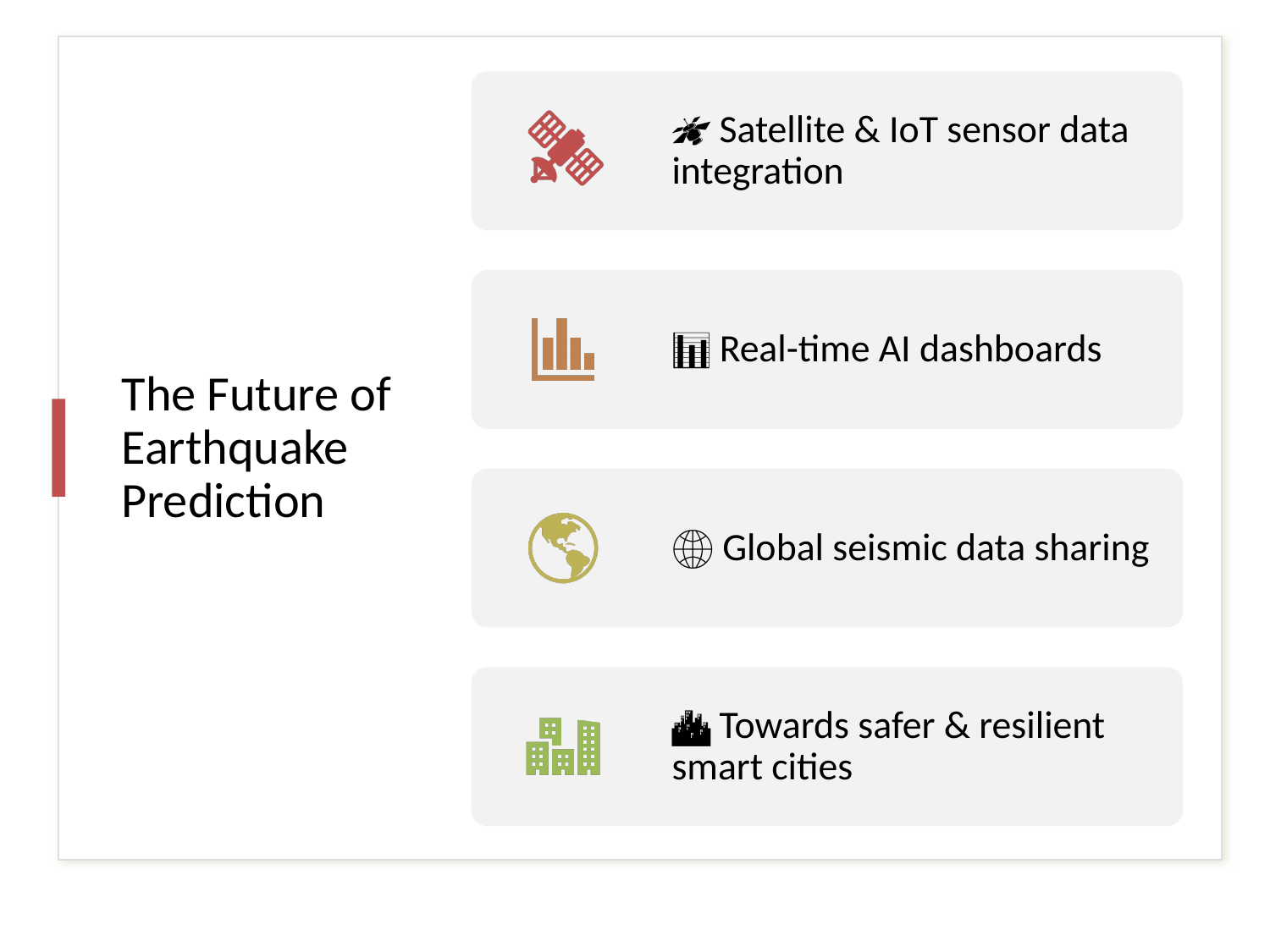

# The Future of Earthquake Prediction
🛰️ Satellite & IoT sensor data integration
📊 Real-time AI dashboards
🌐 Global seismic data sharing
🏙️ Towards safer & resilient smart cities